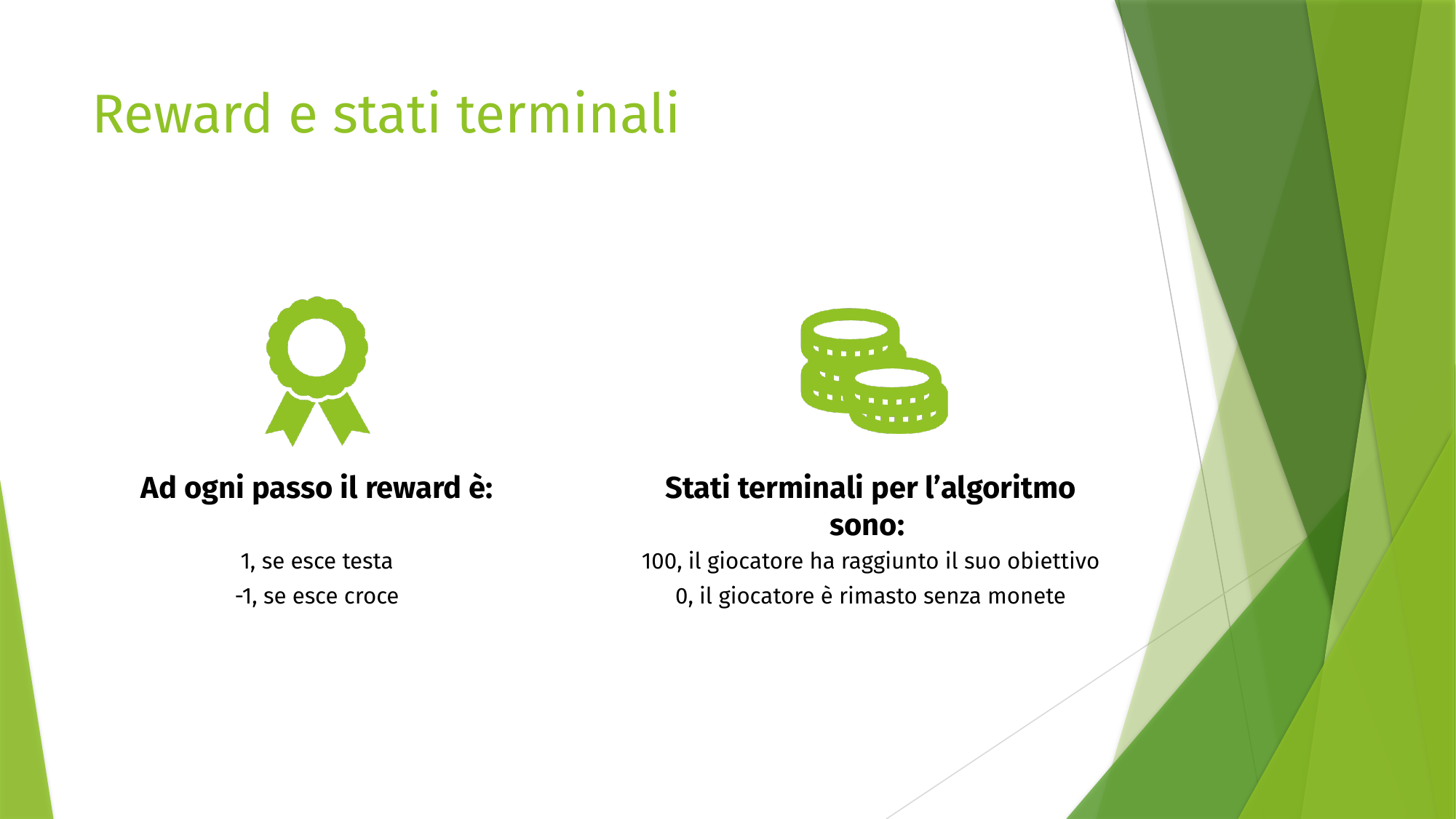

# Reward e stati terminali
Ad ogni passo il reward è:
1, se esce testa
-1, se esce croce
Stati terminali per l’algoritmo sono:
100, il giocatore ha raggiunto il suo obiettivo
0, il giocatore è rimasto senza monete